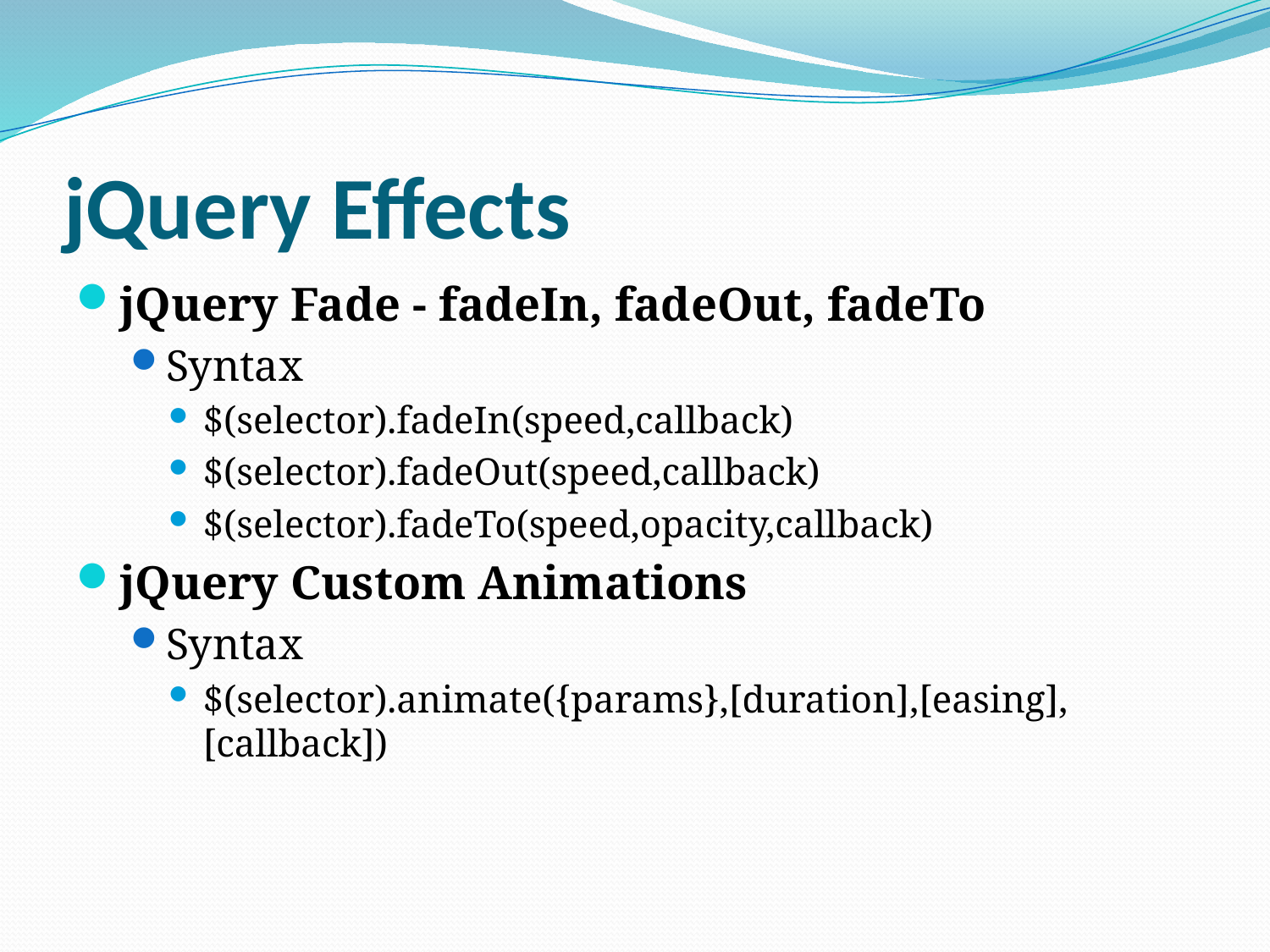

# jQuery Effects
jQuery Fade - fadeIn, fadeOut, fadeTo
Syntax
$(selector).fadeIn(speed,callback)
$(selector).fadeOut(speed,callback)
$(selector).fadeTo(speed,opacity,callback)
jQuery Custom Animations
Syntax
$(selector).animate({params},[duration],[easing],[callback])